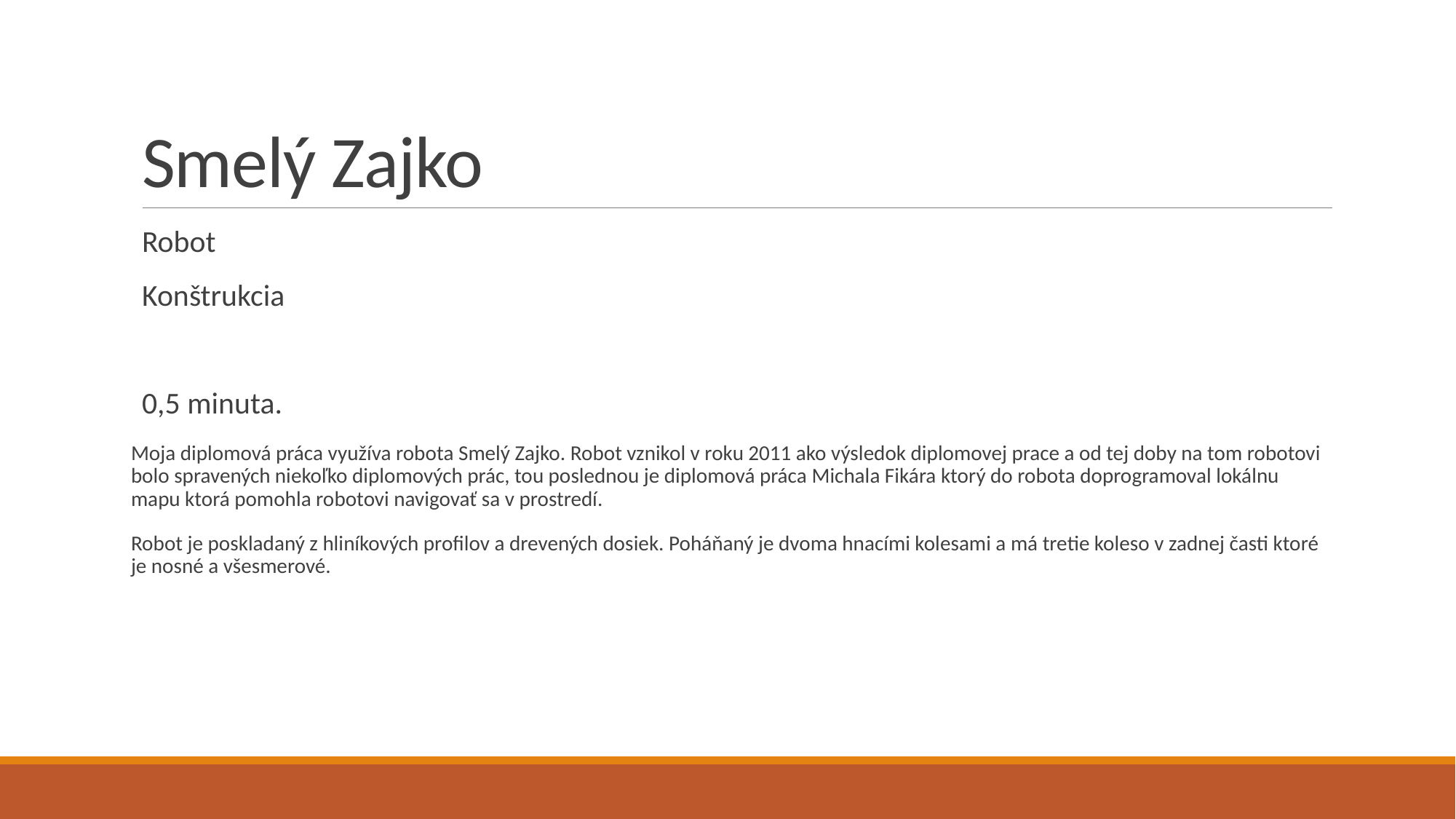

# Smelý Zajko
Robot
Konštrukcia

0,5 minuta.
Moja diplomová práca využíva robota Smelý Zajko. Robot vznikol v roku 2011 ako výsledok diplomovej prace a od tej doby na tom robotovi bolo spravených niekoľko diplomových prác, tou poslednou je diplomová práca Michala Fikára ktorý do robota doprogramoval lokálnu mapu ktorá pomohla robotovi navigovať sa v prostredí.
Robot je poskladaný z hliníkových profilov a drevených dosiek. Poháňaný je dvoma hnacími kolesami a má tretie koleso v zadnej časti ktoré je nosné a všesmerové.